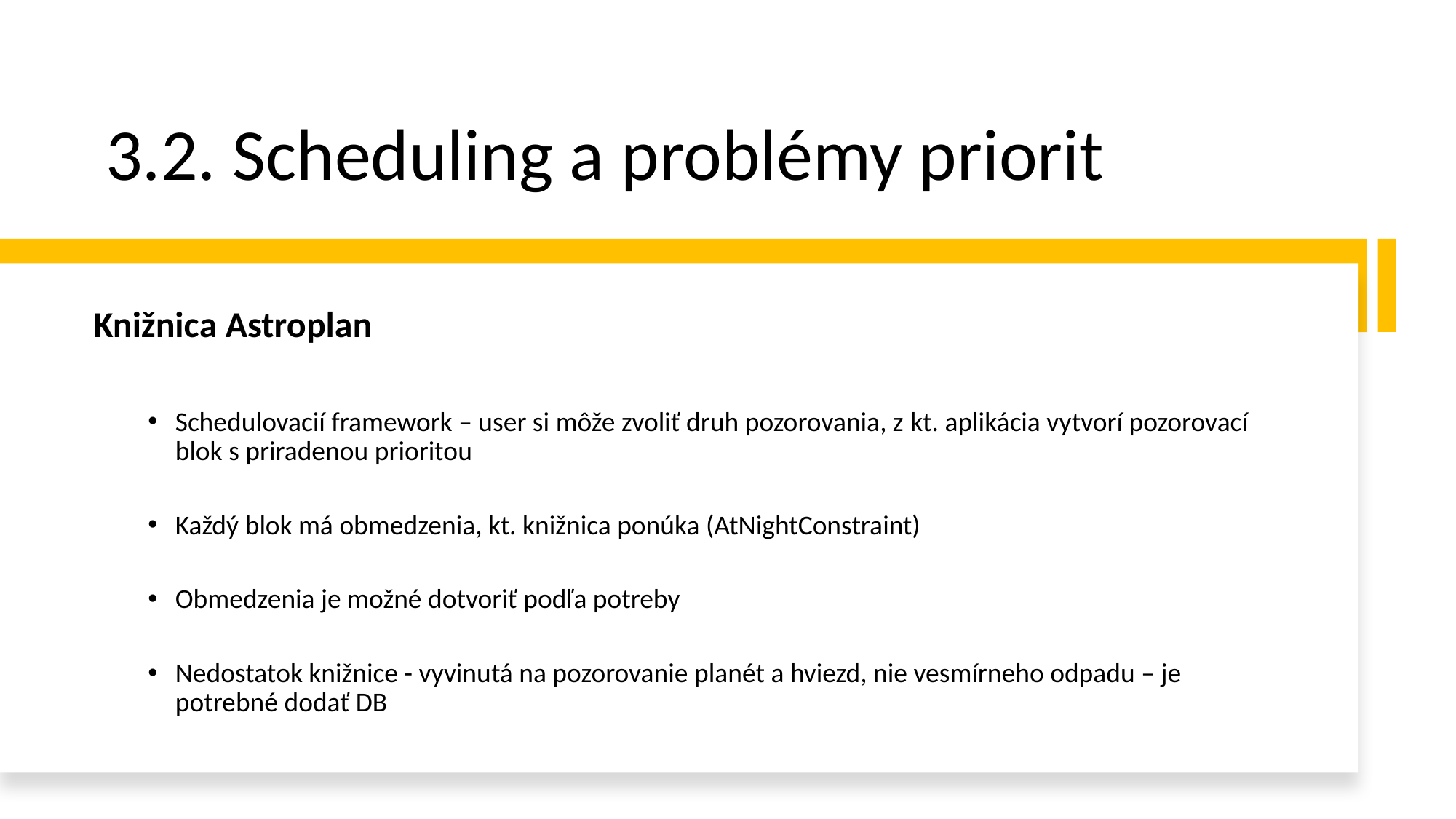

# 3.2. Scheduling a problémy priorit

Knižnica Astroplan

Schedulovacií framework – user si môže zvoliť druh pozorovania, z kt. aplikácia vytvorí pozorovací blok s priradenou prioritou

Každý blok má obmedzenia, kt. knižnica ponúka (AtNightConstraint)

Obmedzenia je možné dotvoriť podľa potreby

Nedostatok knižnice - vyvinutá na pozorovanie planét a hviezd, nie vesmírneho odpadu – je potrebné dodať DB